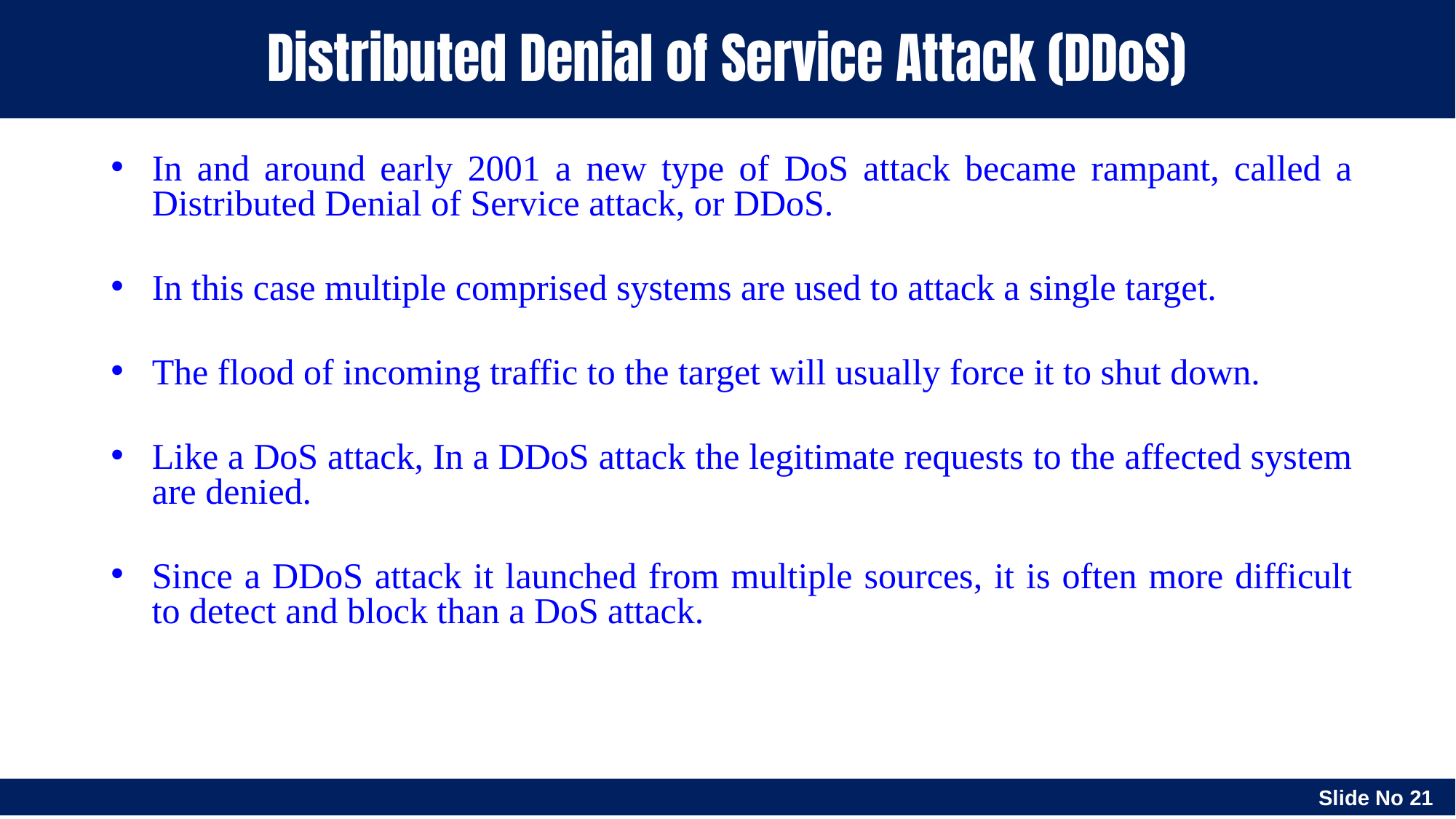

# Distributed Denial of Service Attack (DDoS)
In and around early 2001 a new type of DoS attack became rampant, called a Distributed Denial of Service attack, or DDoS.

In this case multiple comprised systems are used to attack a single target.

The flood of incoming traffic to the target will usually force it to shut down.

Like a DoS attack, In a DDoS attack the legitimate requests to the affected system are denied.

Since a DDoS attack it launched from multiple sources, it is often more difficult to detect and block than a DoS attack.